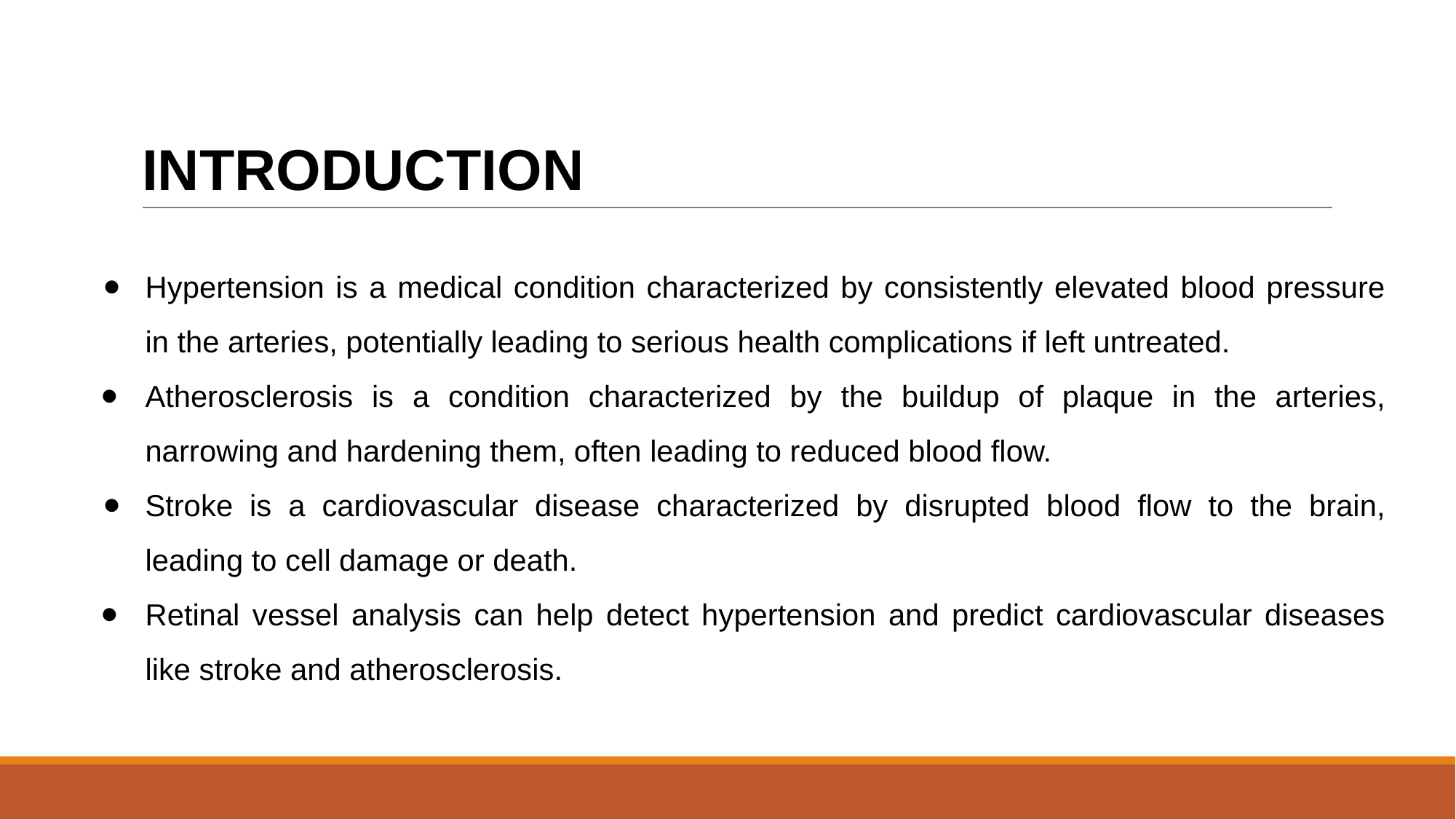

# INTRODUCTION
Hypertension is a medical condition characterized by consistently elevated blood pressure in the arteries, potentially leading to serious health complications if left untreated.
Atherosclerosis is a condition characterized by the buildup of plaque in the arteries, narrowing and hardening them, often leading to reduced blood flow.
Stroke is a cardiovascular disease characterized by disrupted blood flow to the brain, leading to cell damage or death.
Retinal vessel analysis can help detect hypertension and predict cardiovascular diseases like stroke and atherosclerosis.